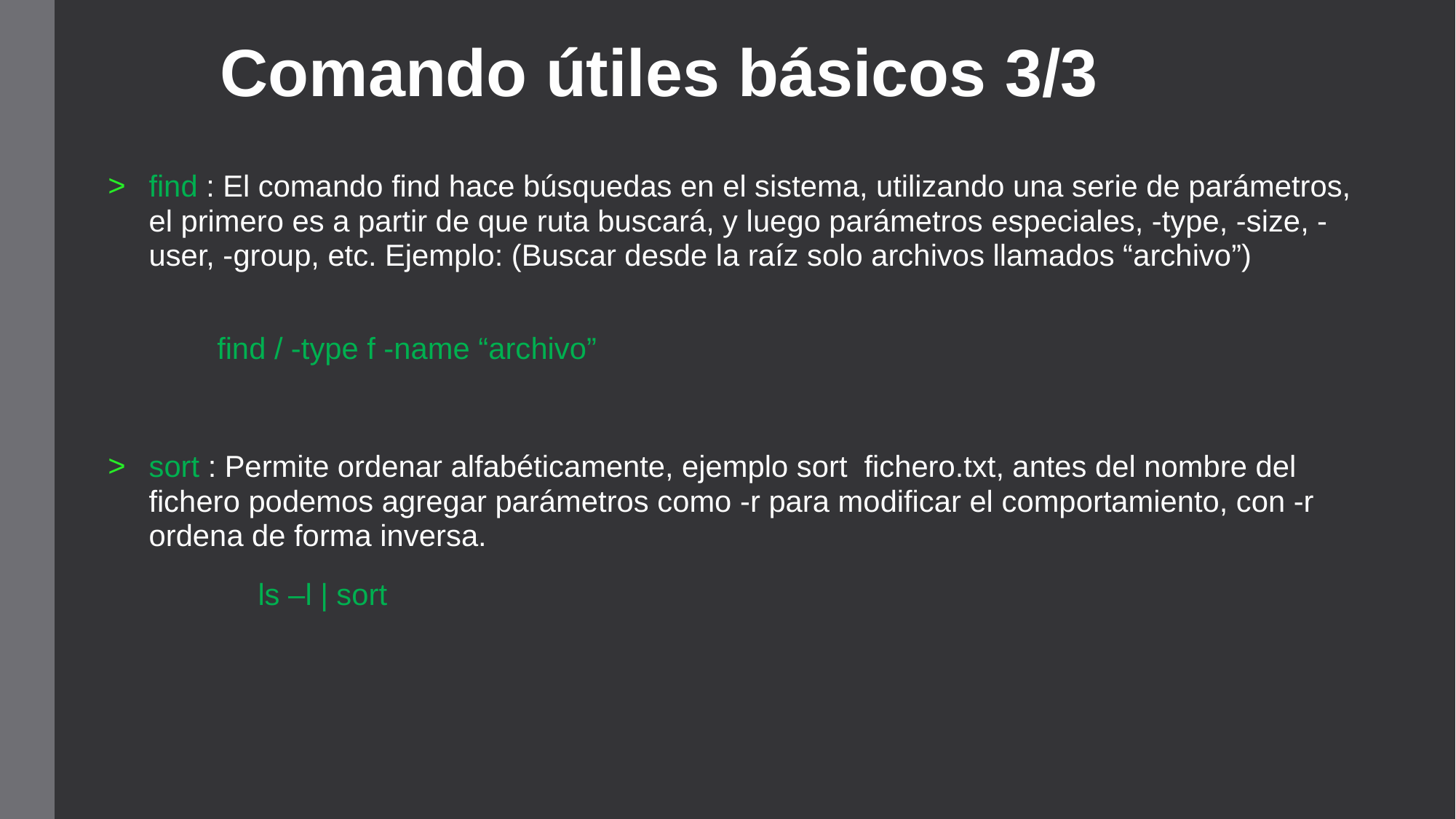

# Comando útiles básicos 3/3
find : El comando find hace búsquedas en el sistema, utilizando una serie de parámetros, el primero es a partir de que ruta buscará, y luego parámetros especiales, -type, -size, -user, -group, etc. Ejemplo: (Buscar desde la raíz solo archivos llamados “archivo”)

	find / -type f -name “archivo”

sort : Permite ordenar alfabéticamente, ejemplo sort  fichero.txt, antes del nombre del fichero podemos agregar parámetros como -r para modificar el comportamiento, con -r ordena de forma inversa.
		ls –l | sort